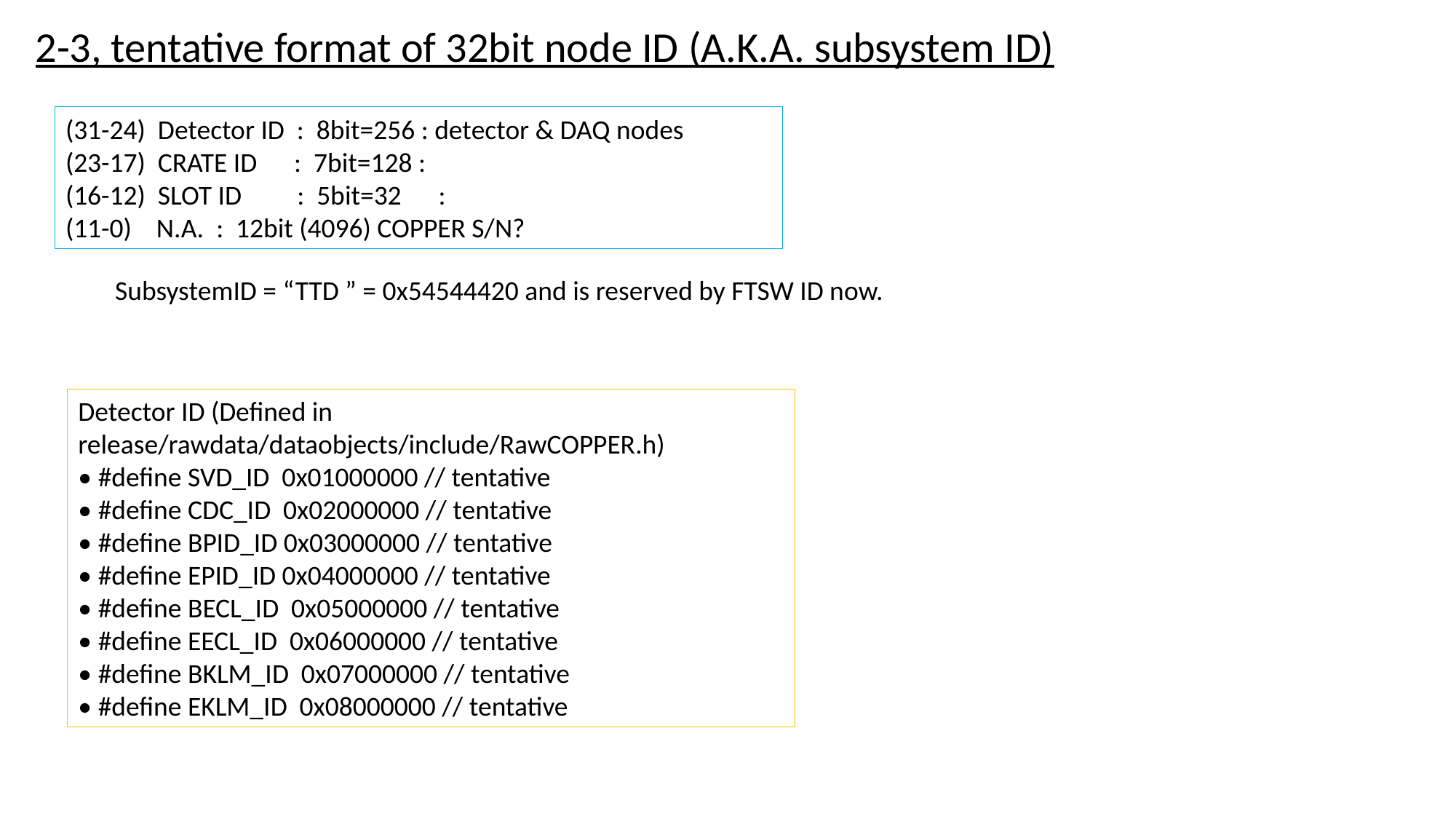

2-3, tentative format of 32bit node ID (A.K.A. subsystem ID)
(31-24)  Detector ID  :  8bit=256 : detector & DAQ nodes
(23-17)  CRATE ID      :  7bit=128 :
(16-12)  SLOT ID         :  5bit=32      :
(11-0)    N.A.  :  12bit (4096) COPPER S/N?
SubsystemID = “TTD ” = 0x54544420 and is reserved by FTSW ID now.
Detector ID (Defined in
release/rawdata/dataobjects/include/RawCOPPER.h)
• #define SVD_ID  0x01000000 // tentative
• #define CDC_ID  0x02000000 // tentative
• #define BPID_ID 0x03000000 // tentative
• #define EPID_ID 0x04000000 // tentative
• #define BECL_ID  0x05000000 // tentative
• #define EECL_ID  0x06000000 // tentative
• #define BKLM_ID  0x07000000 // tentative
• #define EKLM_ID  0x08000000 // tentative